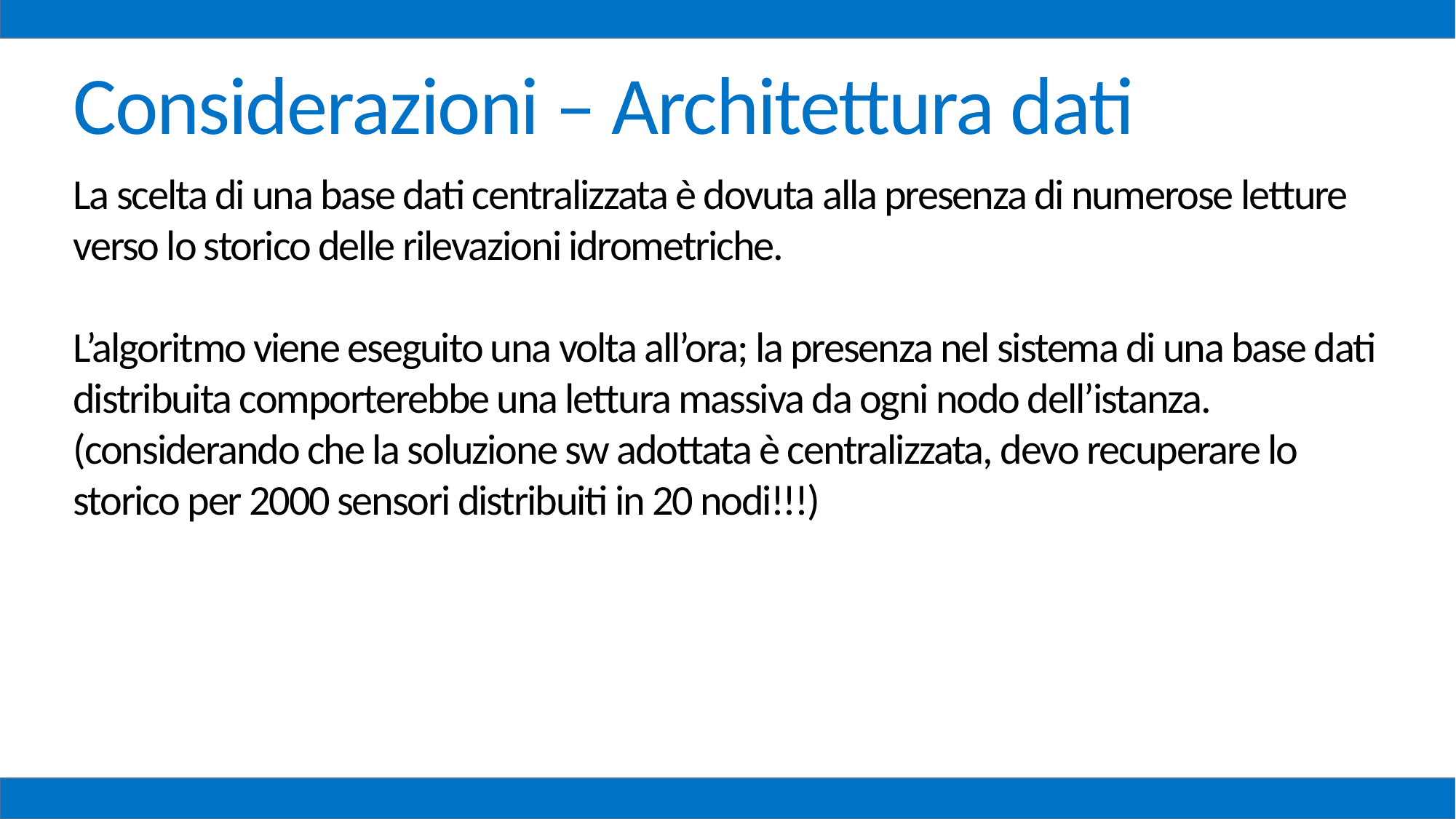

Considerazioni – Architettura dati

La scelta di una base dati centralizzata è dovuta alla presenza di numerose letture verso lo storico delle rilevazioni idrometriche.

L’algoritmo viene eseguito una volta all’ora; la presenza nel sistema di una base dati distribuita comporterebbe una lettura massiva da ogni nodo dell’istanza.
(considerando che la soluzione sw adottata è centralizzata, devo recuperare lo storico per 2000 sensori distribuiti in 20 nodi!!!)